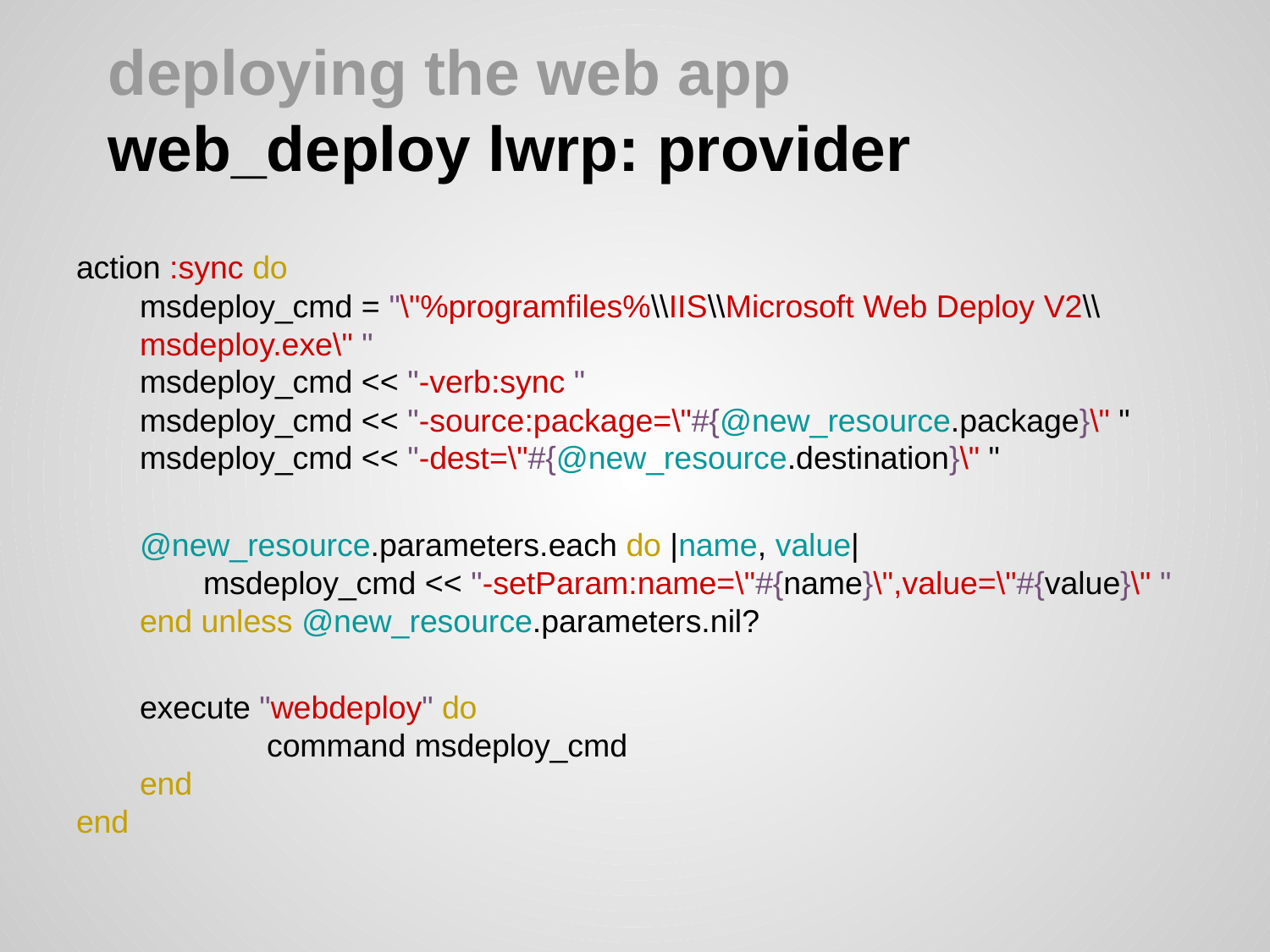

# deploying the web app
web_deploy lwrp: provider

action :sync do
msdeploy_cmd = "\"%programfiles%\\IIS\\Microsoft Web Deploy V2\\msdeploy.exe\" "
msdeploy_cmd << "-verb:sync "
msdeploy_cmd << "-source:package=\"#{@new_resource.package}\" "
msdeploy_cmd << "-dest=\"#{@new_resource.destination}\" "

@new_resource.parameters.each do |name, value|
msdeploy_cmd << "-setParam:name=\"#{name}\",value=\"#{value}\" "
end unless @new_resource.parameters.nil?

execute "webdeploy" do
	command msdeploy_cmd
end
end